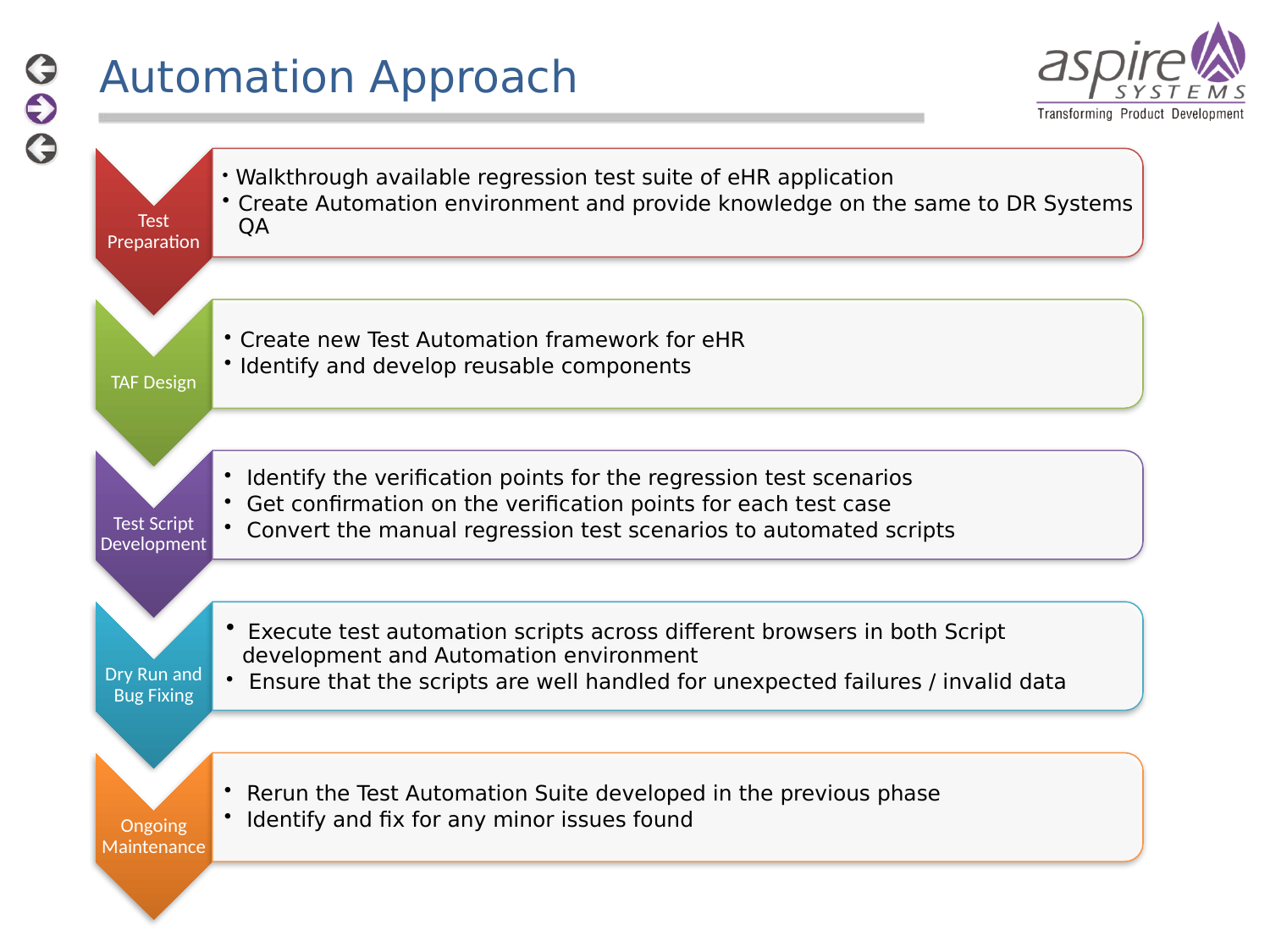

Automation Approach
Test Preparation
 Walkthrough available regression test suite of eHR application
Create Automation environment and provide knowledge on the same to DR Systems QA
TAF Design
Create new Test Automation framework for eHR
Identify and develop reusable components
Test Script Development
 Identify the verification points for the regression test scenarios
 Get confirmation on the verification points for each test case
 Convert the manual regression test scenarios to automated scripts
Dry Run and Bug Fixing
 Execute test automation scripts across different browsers in both Script development and Automation environment
 Ensure that the scripts are well handled for unexpected failures / invalid data
Ongoing Maintenance
 Rerun the Test Automation Suite developed in the previous phase
 Identify and fix for any minor issues found